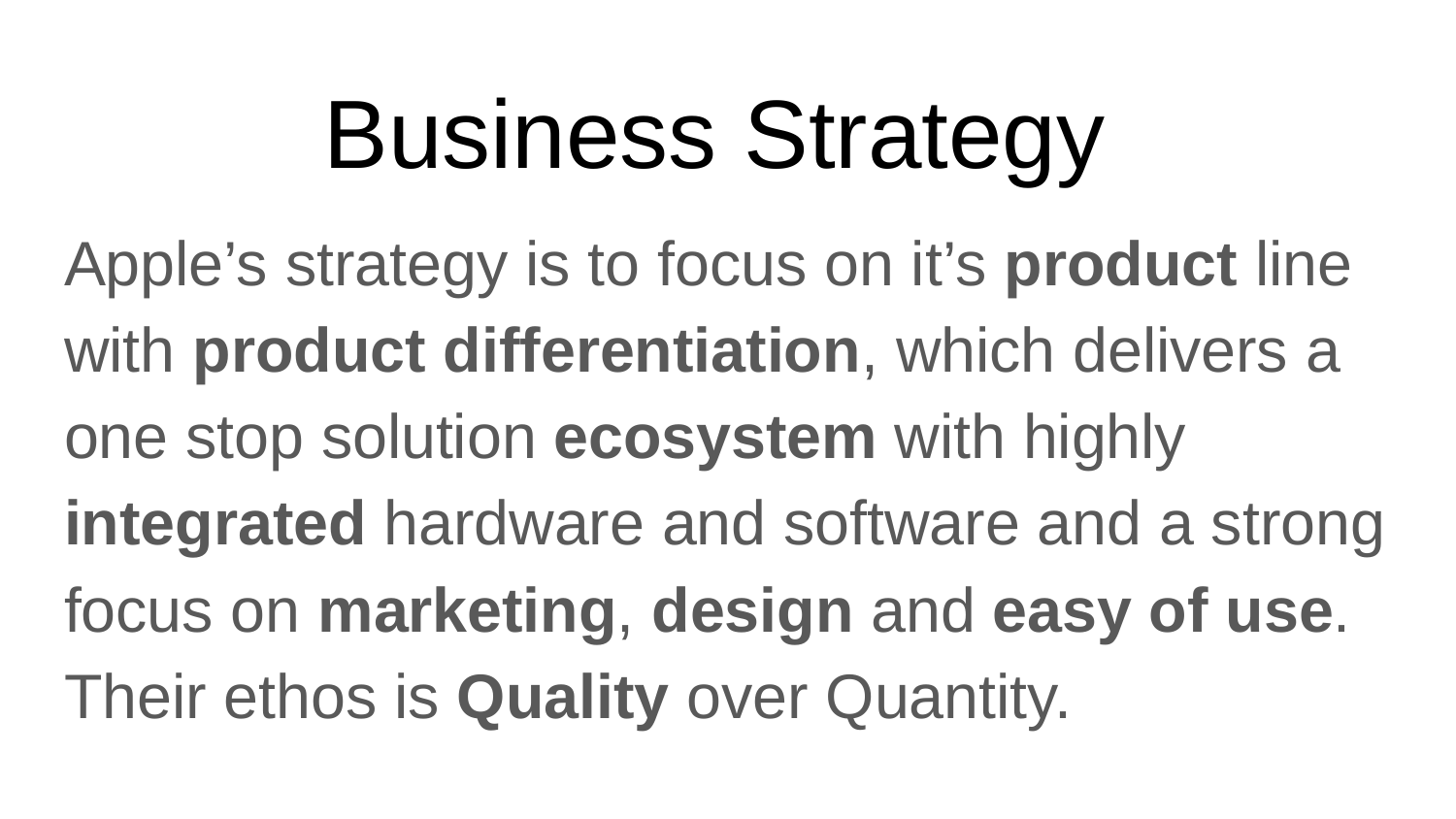

# Business Strategy
Apple’s strategy is to focus on it’s product line with product differentiation, which delivers a one stop solution ecosystem with highly integrated hardware and software and a strong focus on marketing, design and easy of use. Their ethos is Quality over Quantity.